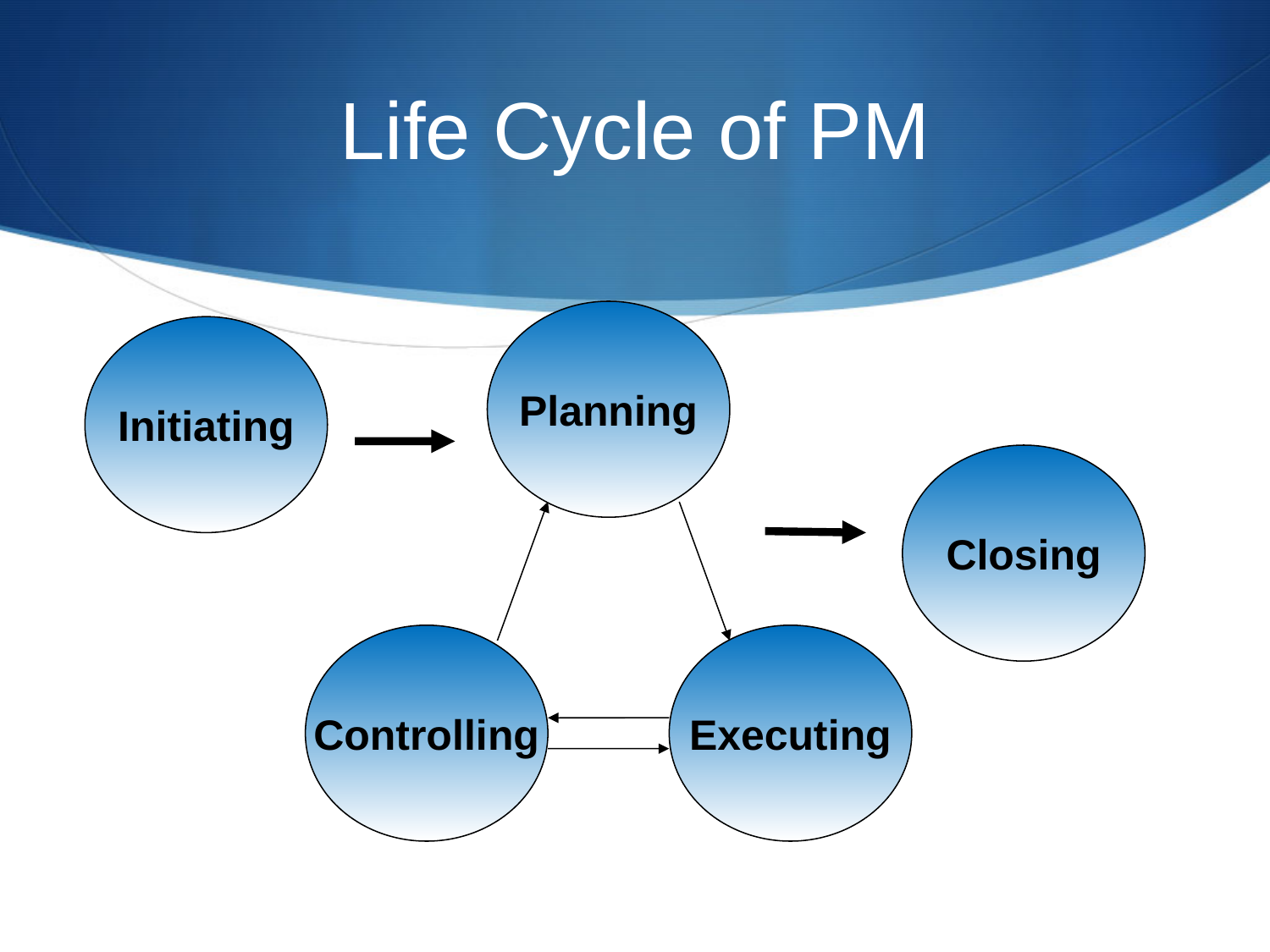

# Life Cycle of PM
Planning

Controlling
Executing

Initiating

Closing